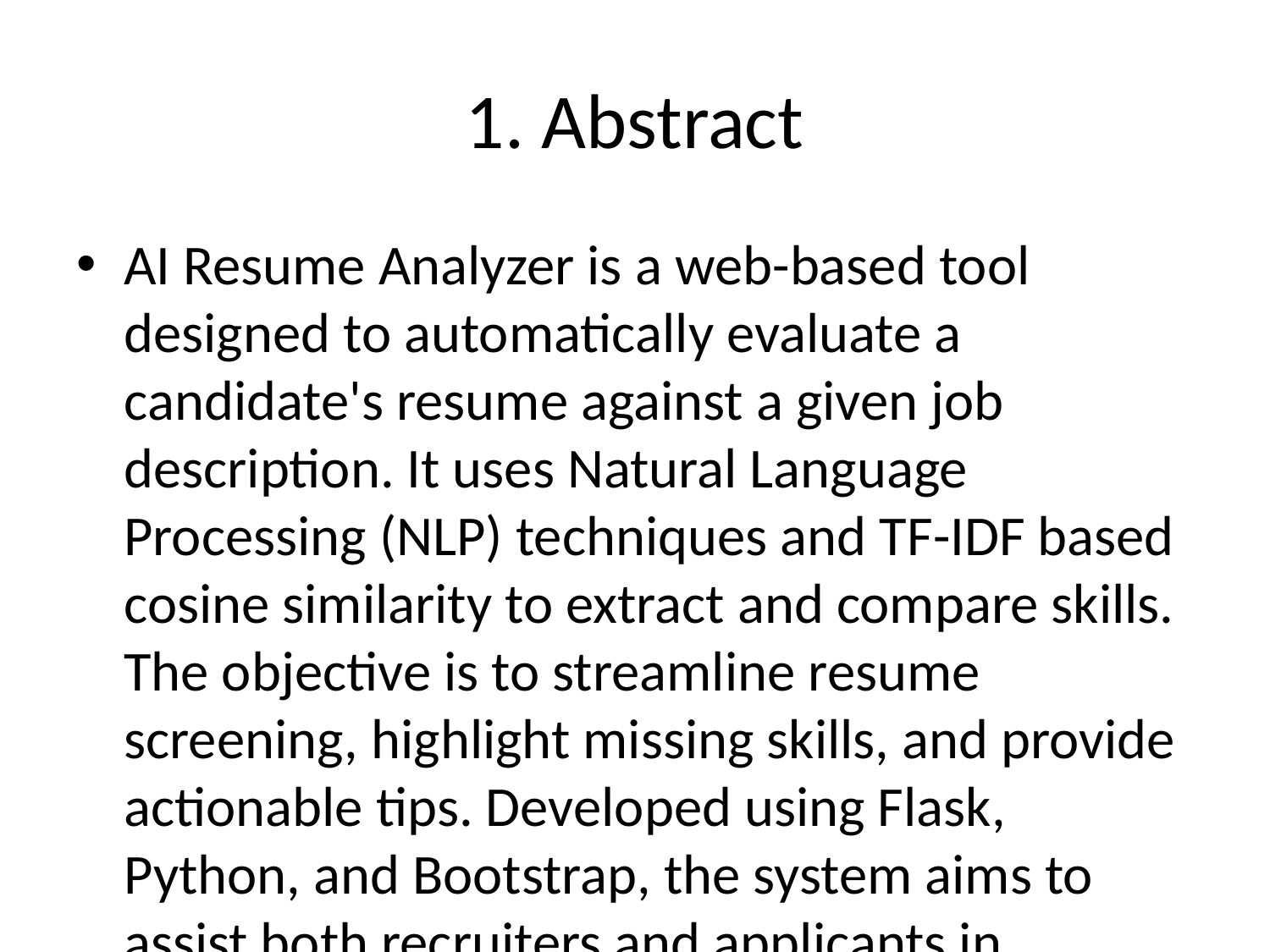

# 1. Abstract
AI Resume Analyzer is a web-based tool designed to automatically evaluate a candidate's resume against a given job description. It uses Natural Language Processing (NLP) techniques and TF-IDF based cosine similarity to extract and compare skills. The objective is to streamline resume screening, highlight missing skills, and provide actionable tips. Developed using Flask, Python, and Bootstrap, the system aims to assist both recruiters and applicants in improving hiring relevance and efficiency.